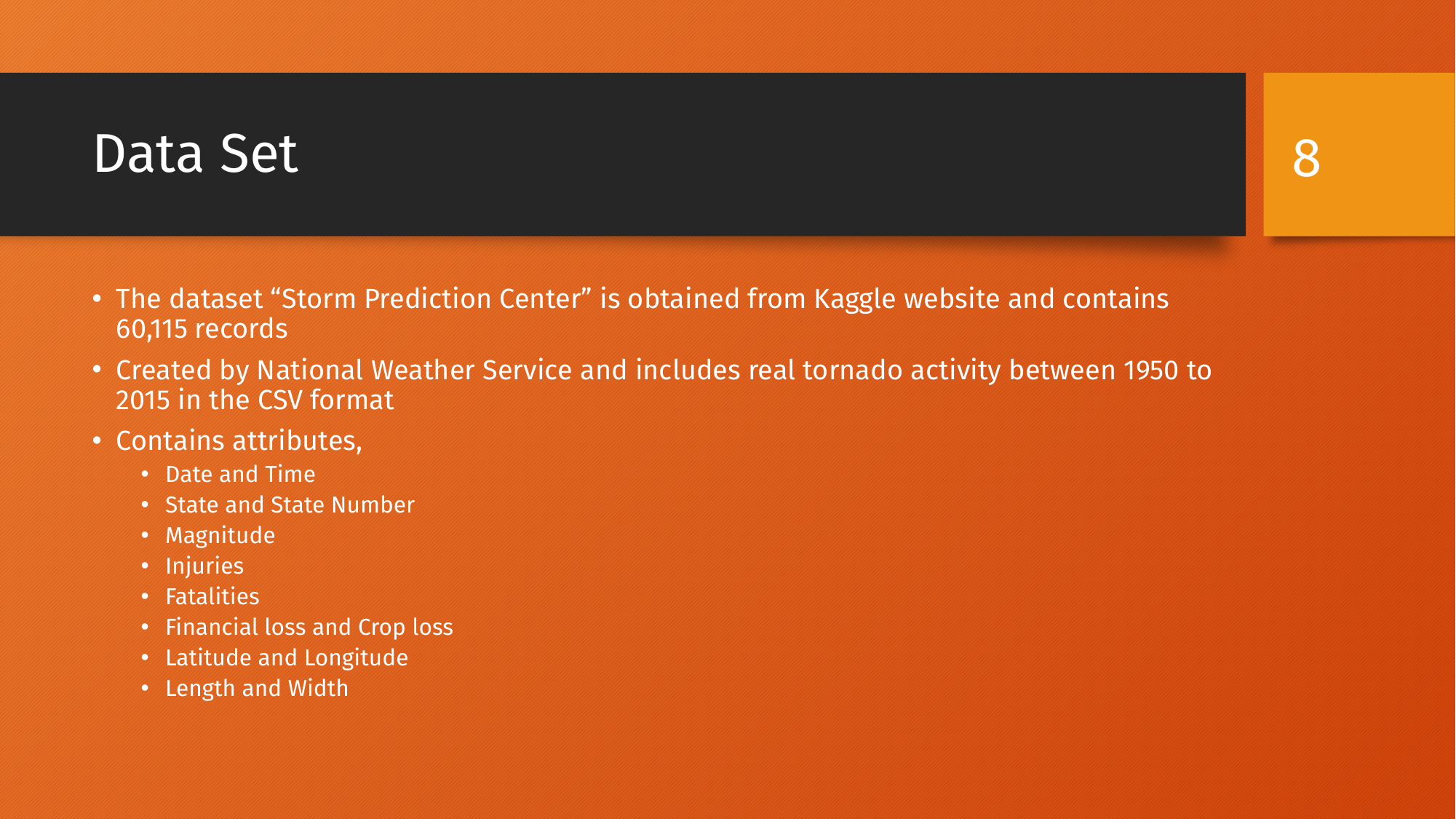

8
# Data Set
The dataset “Storm Prediction Center” is obtained from Kaggle website and contains 60,115 records
Created by National Weather Service and includes real tornado activity between 1950 to 2015 in the CSV format
Contains attributes,
Date and Time
State and State Number
Magnitude
Injuries
Fatalities
Financial loss and Crop loss
Latitude and Longitude
Length and Width